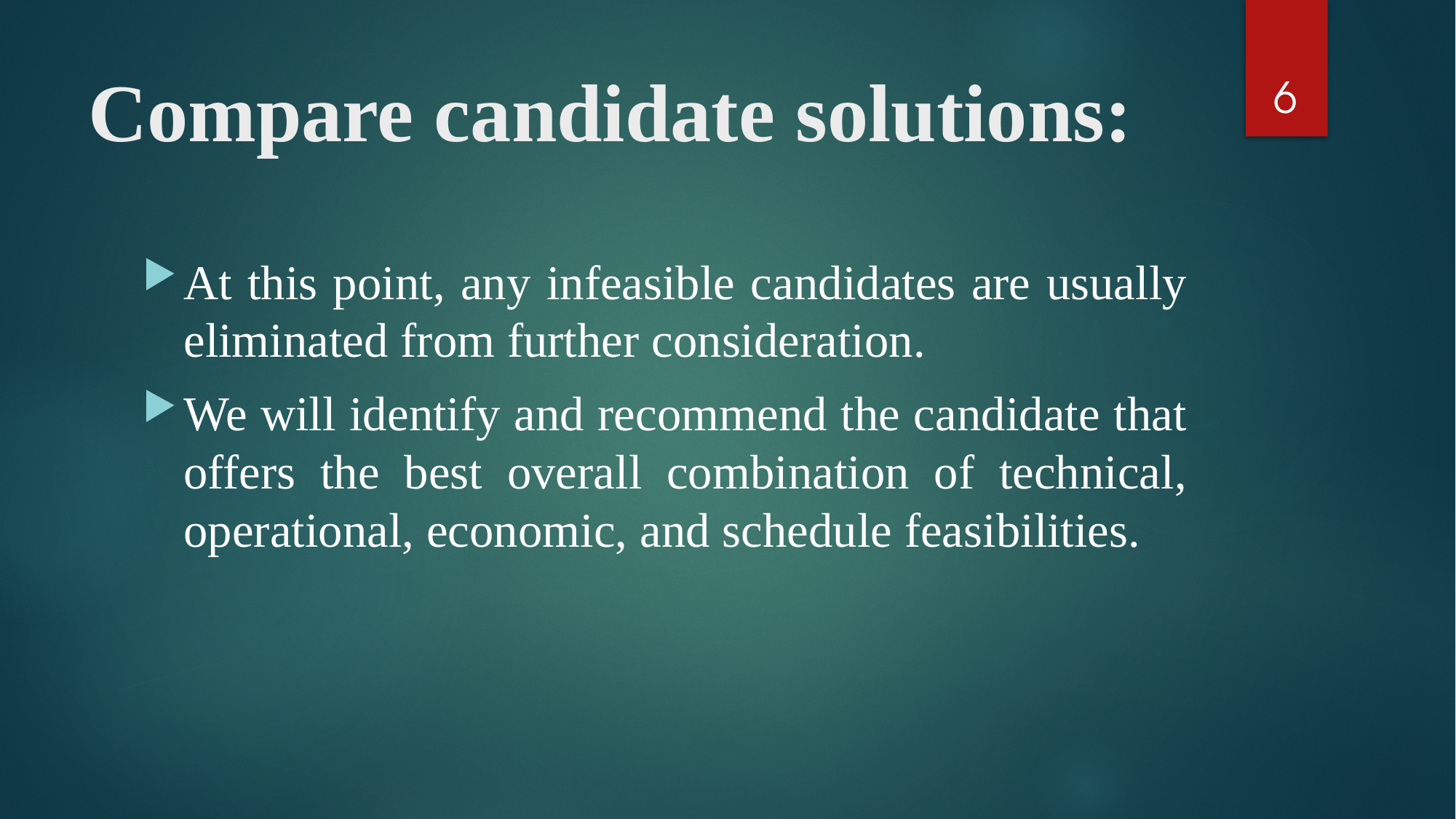

6
# Compare candidate solutions:
At this point, any infeasible candidates are usually eliminated from further consideration.
We will identify and recommend the candidate that offers the best overall combination of technical, operational, economic, and schedule feasibilities.